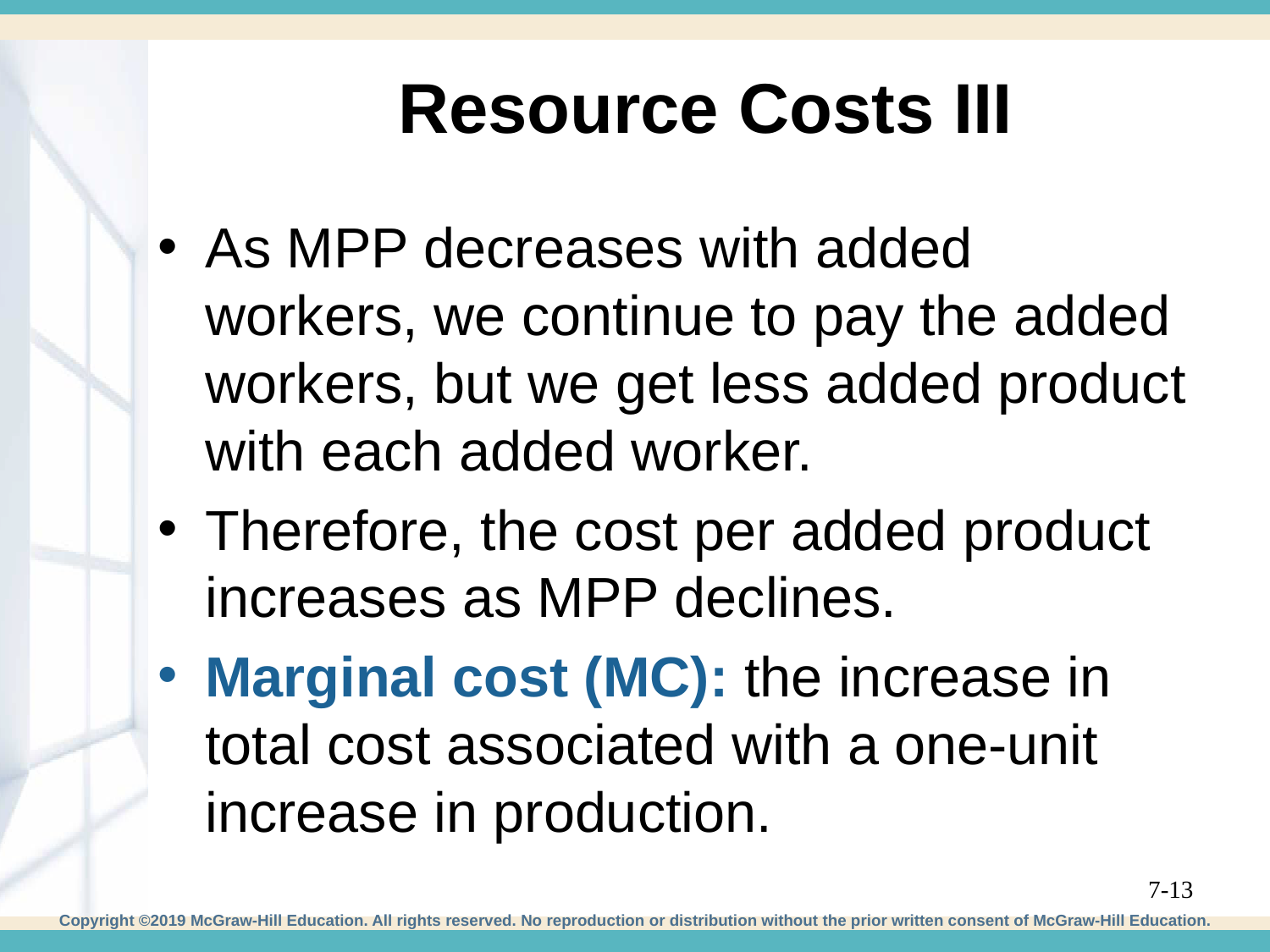

# Resource Costs III
As MPP decreases with added workers, we continue to pay the added workers, but we get less added product with each added worker.
Therefore, the cost per added product increases as MPP declines.
Marginal cost (MC): the increase in total cost associated with a one-unit increase in production.
7-13